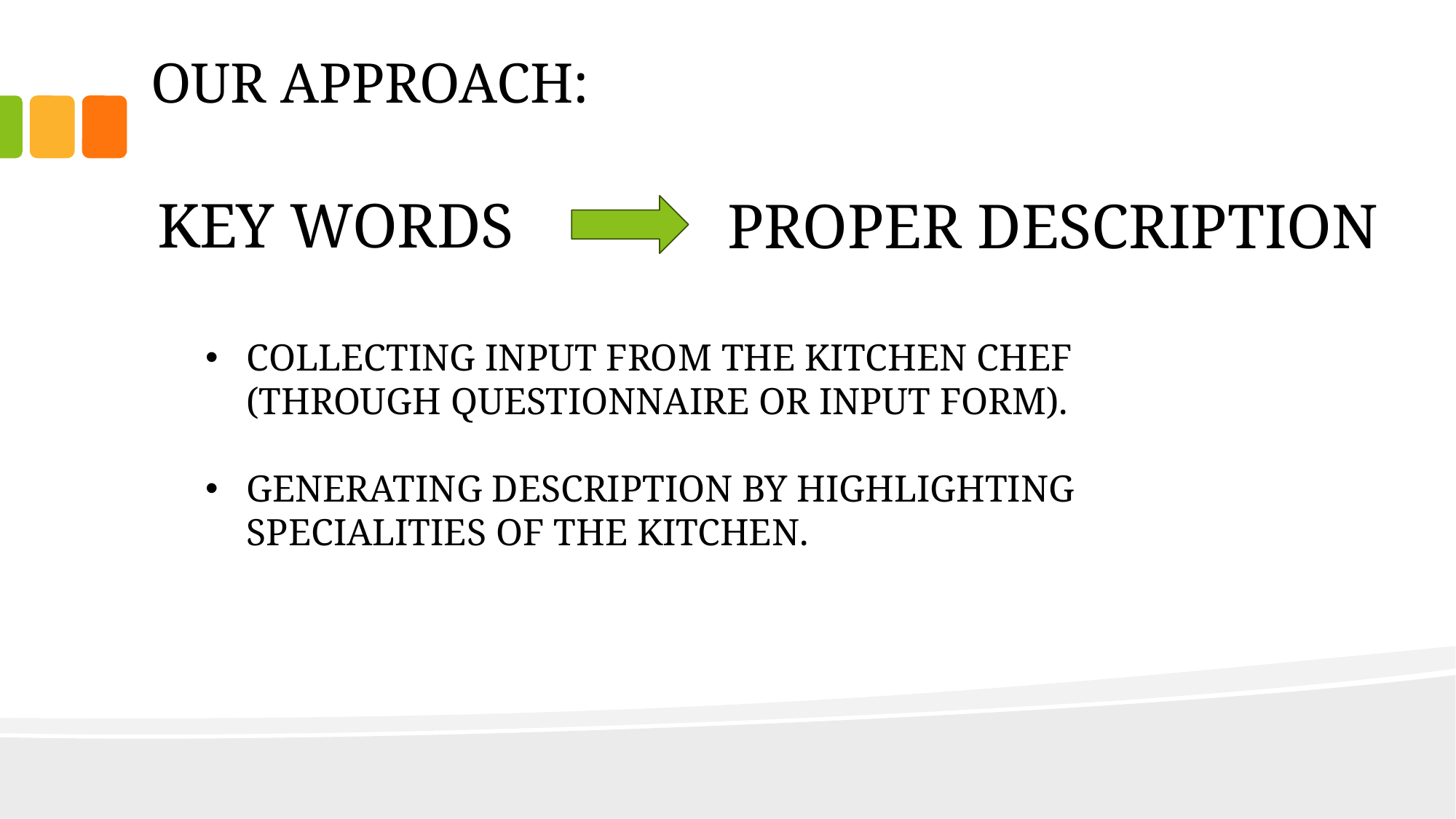

# OUR APPROACH:
PROPER DESCRIPTION
KEY WORDS

COLLECTING INPUT FROM THE KITCHEN CHEF (THROUGH QUESTIONNAIRE OR INPUT FORM).

GENERATING DESCRIPTION BY HIGHLIGHTING SPECIALITIES OF THE KITCHEN.